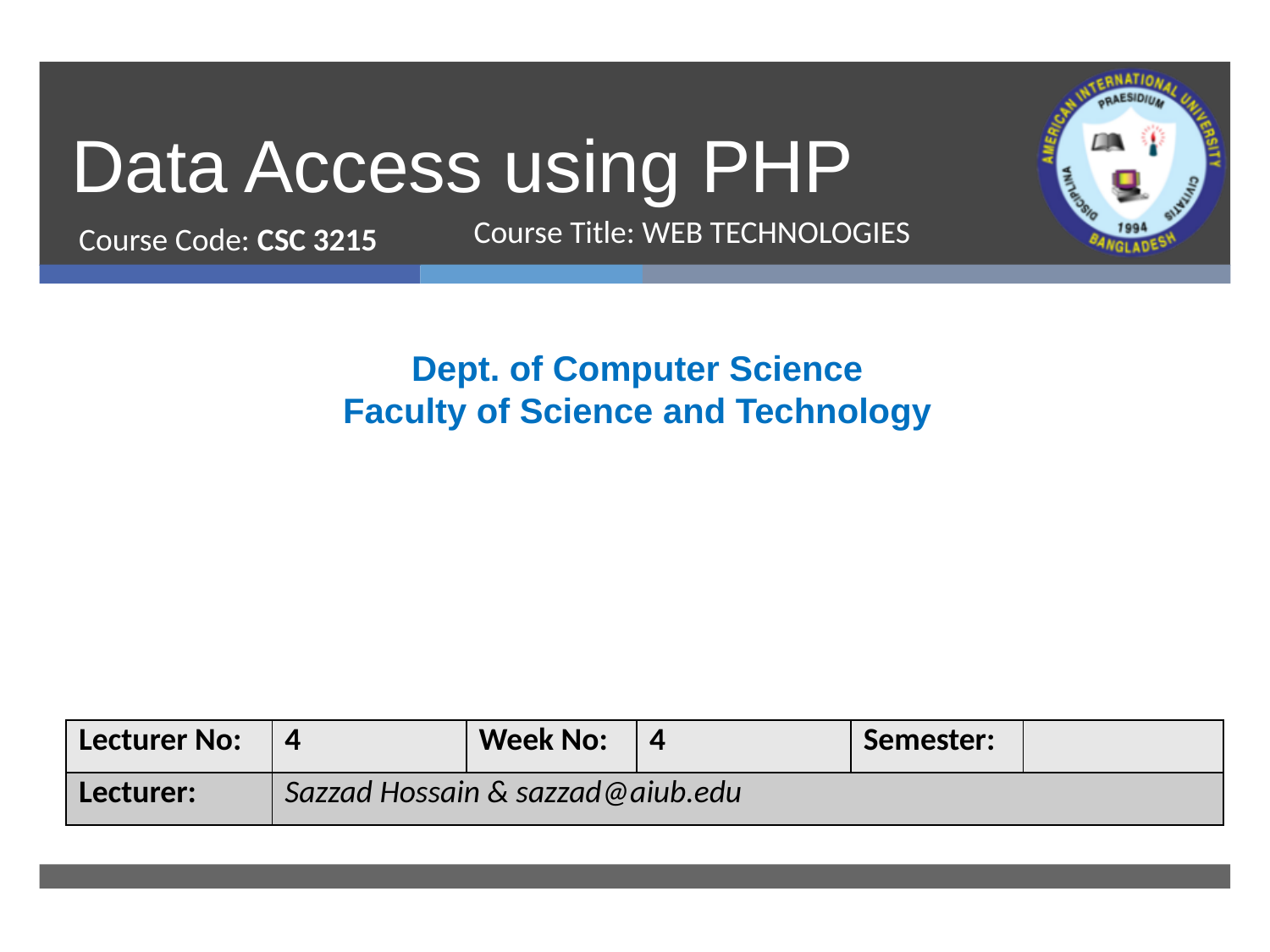

# Data Access using PHP
Course Code: CSC 3215
Course Title: WEB TECHNOLOGIES
Dept. of Computer Science
Faculty of Science and Technology
| Lecturer No: | 4 | Week No: | 4 | Semester: |  |
| --- | --- | --- | --- | --- | --- |
| Lecturer: | Sazzad Hossain & sazzad@aiub.edu |  |  |  |  |